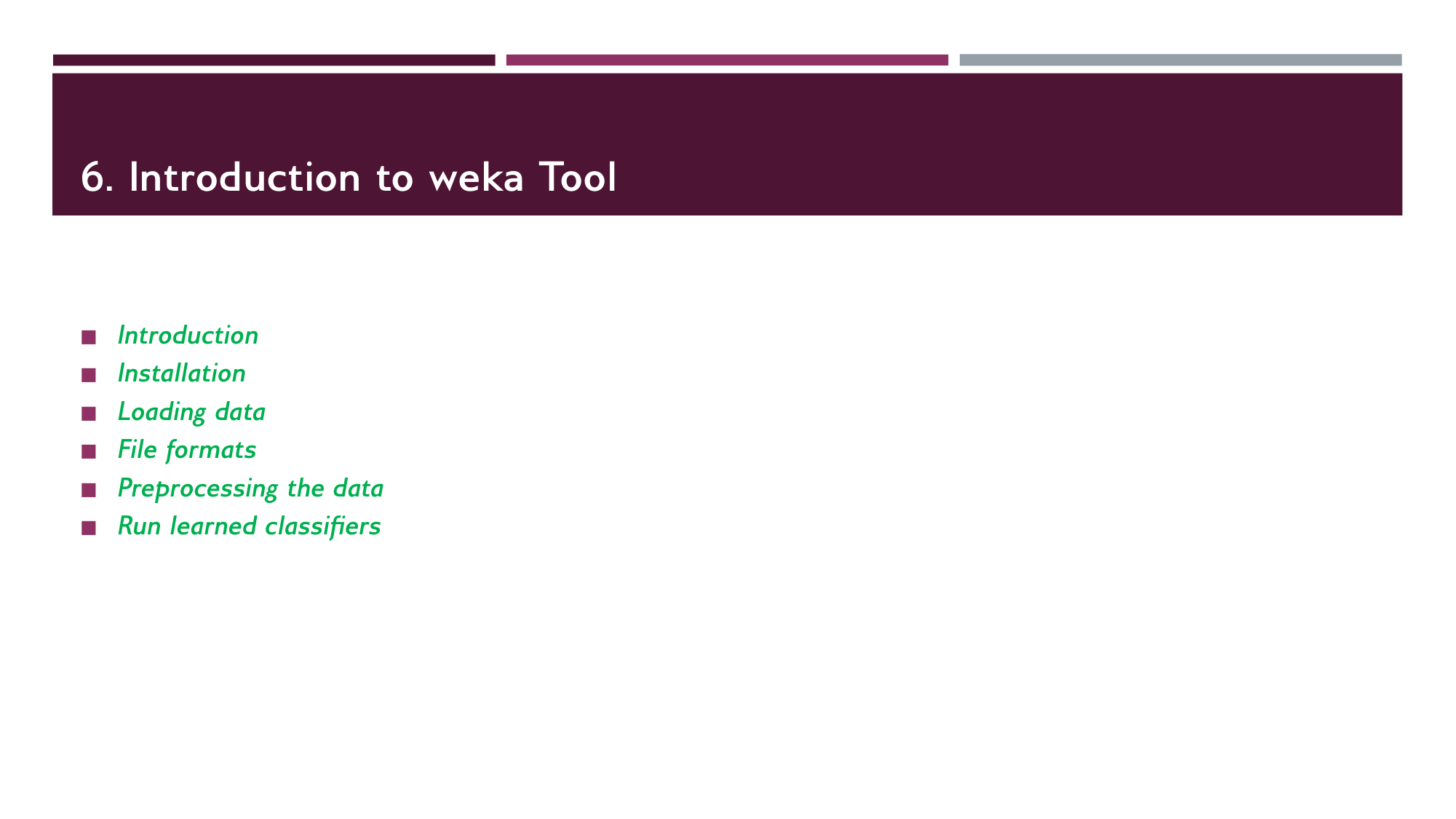

# 6. Introduction to weka Tool
Introduction
Installation
Loading data
File formats
Preprocessing the data
Run learned classifiers